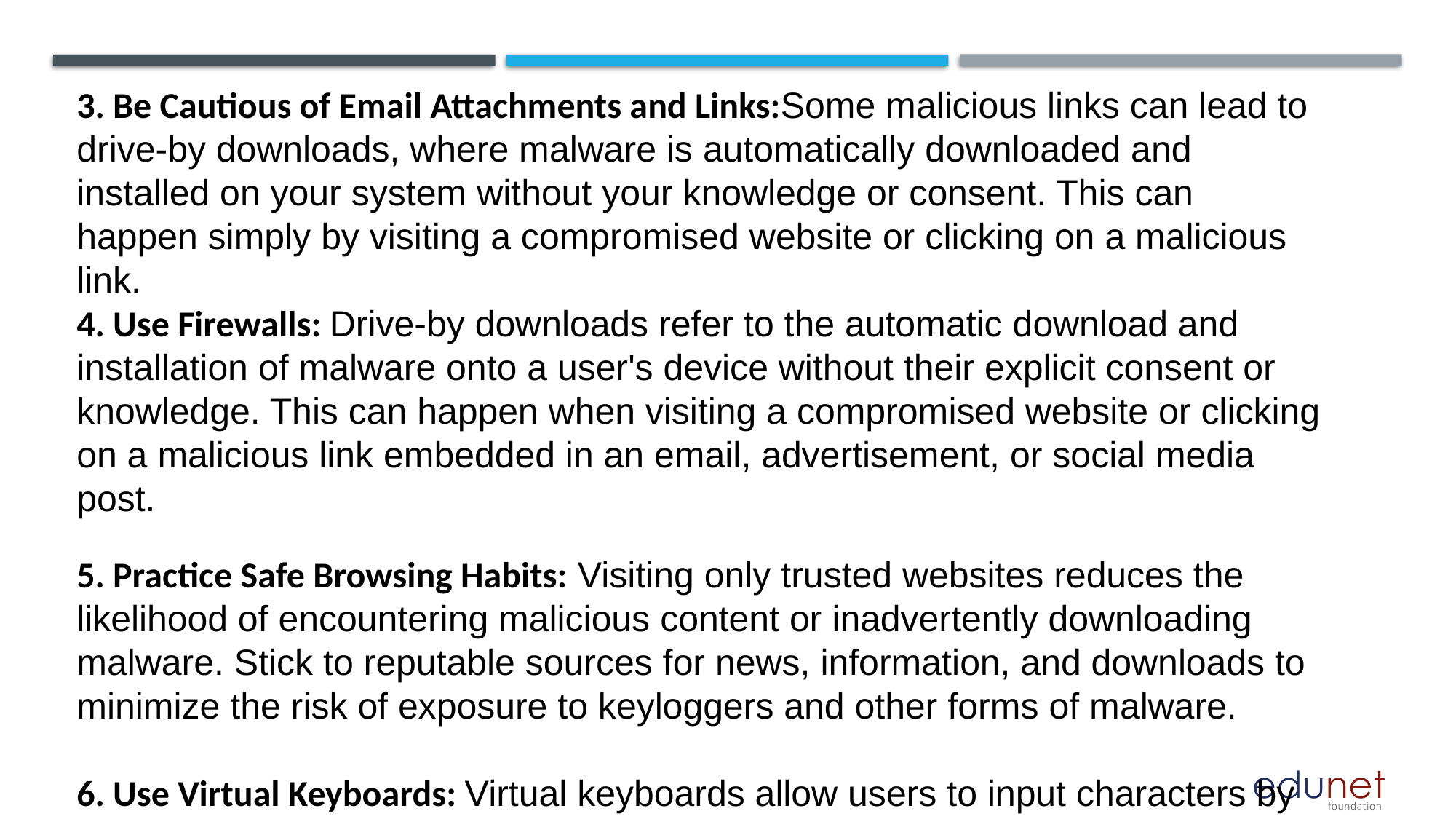

3. Be Cautious of Email Attachments and Links:Some malicious links can lead to drive-by downloads, where malware is automatically downloaded and installed on your system without your knowledge or consent. This can happen simply by visiting a compromised website or clicking on a malicious link.
4. Use Firewalls: Drive-by downloads refer to the automatic download and installation of malware onto a user's device without their explicit consent or knowledge. This can happen when visiting a compromised website or clicking on a malicious link embedded in an email, advertisement, or social media post.

5. Practice Safe Browsing Habits: Visiting only trusted websites reduces the likelihood of encountering malicious content or inadvertently downloading malware. Stick to reputable sources for news, information, and downloads to minimize the risk of exposure to keyloggers and other forms of malware.

6. Use Virtual Keyboards: Virtual keyboards allow users to input characters by clicking on them with a mouse or touchscreen, rather than typing them on a physical keyboard. Since keyloggers typically record keystrokes from physical keyboards.